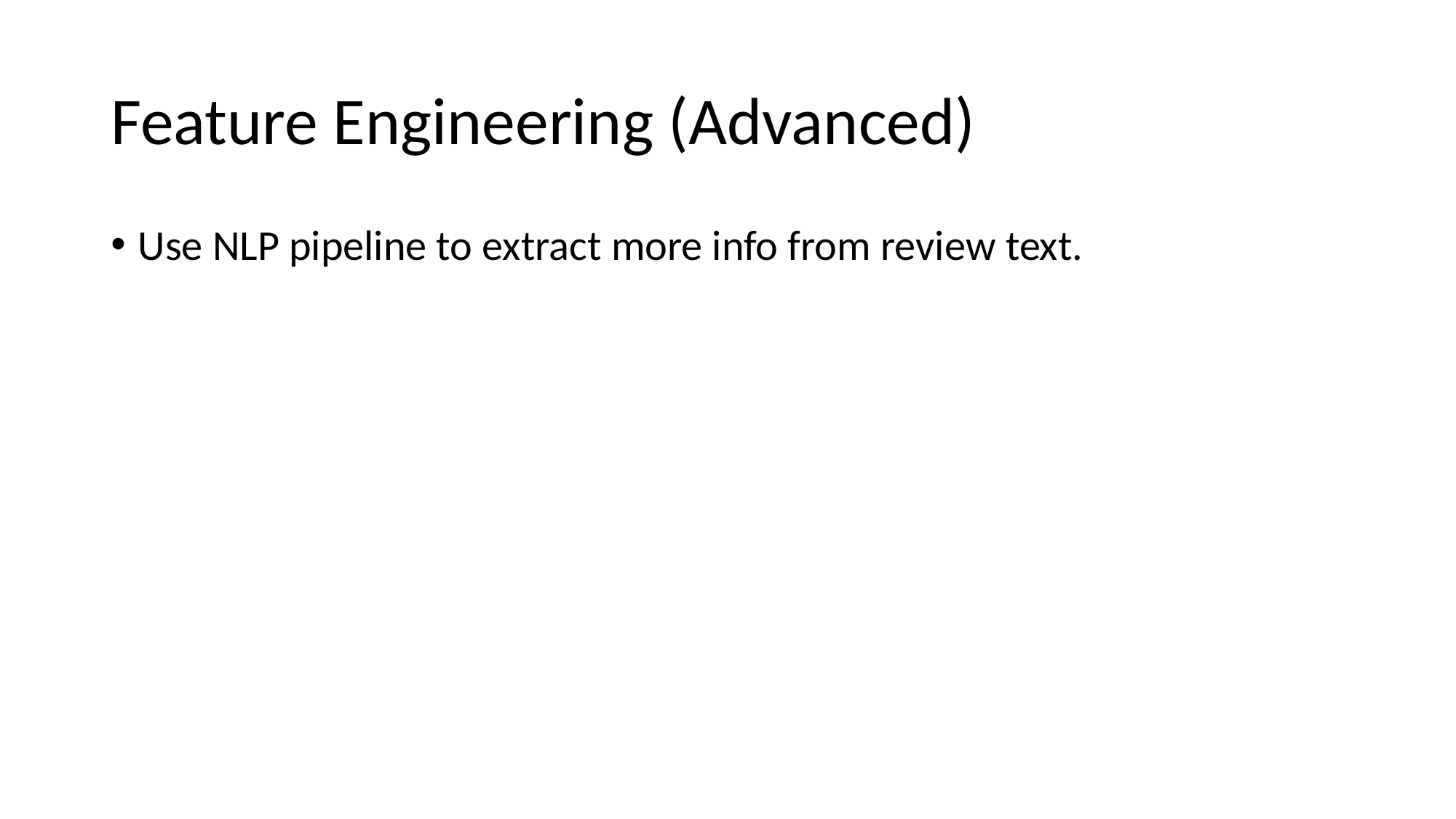

# Feature Engineering (Advanced)
Use NLP pipeline to extract more info from review text.